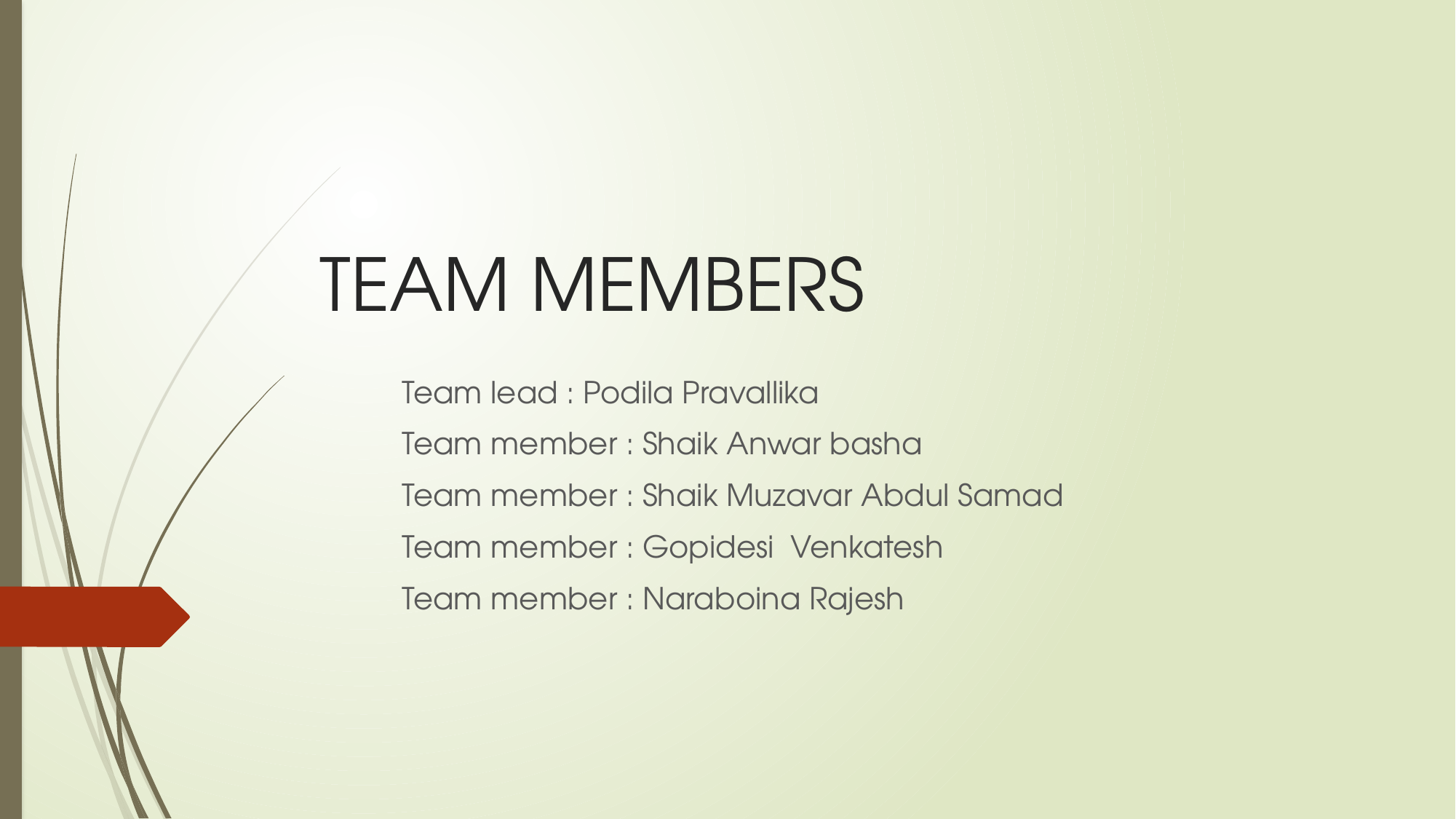

# TEAM MEMBERS
Team lead : Podila Pravallika
Team member : Shaik Anwar basha
Team member : Shaik Muzavar Abdul Samad
Team member : Gopidesi  Venkatesh
Team member : Naraboina Rajesh